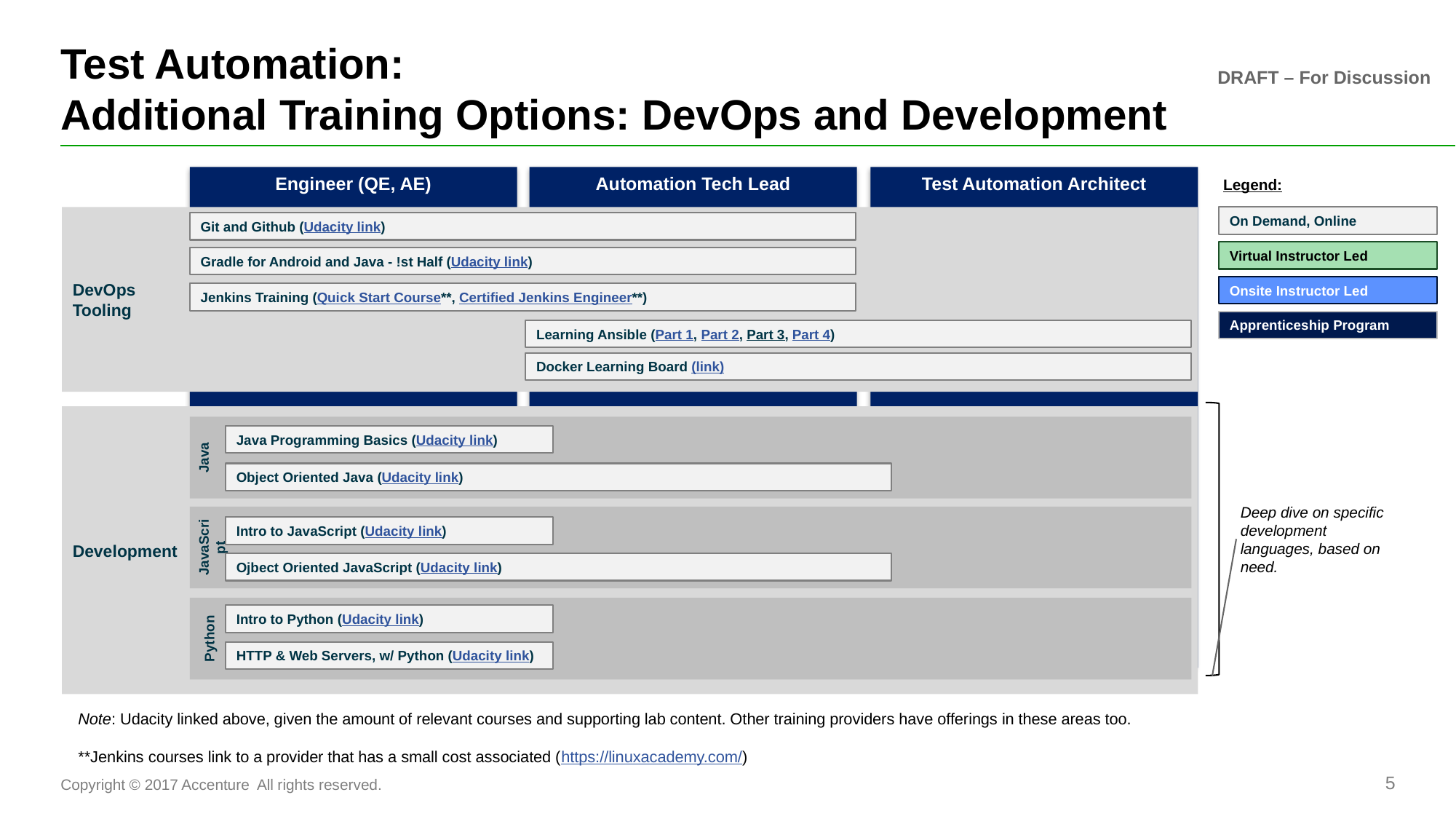

# Test Automation: Additional Training Options: DevOps and Development
Engineer (QE, AE)
Automation Tech Lead
Test Automation Architect
Legend:
On Demand, Online
DevOps
Tooling
Git and Github (Udacity link)
Virtual Instructor Led
Gradle for Android and Java - !st Half (Udacity link)
Onsite Instructor Led
Jenkins Training (Quick Start Course**, Certified Jenkins Engineer**)
Apprenticeship Program
Learning Ansible (Part 1, Part 2, Part 3, Part 4)
Docker Learning Board (link)

Development
Java
Java Programming Basics (Udacity link)
Object Oriented Java (Udacity link)
Deep dive on specific development languages, based on need.
JavaScript
Intro to JavaScript (Udacity link)
Ojbect Oriented JavaScript (Udacity link)
Python
Intro to Python (Udacity link)
HTTP & Web Servers, w/ Python (Udacity link)
Note: Udacity linked above, given the amount of relevant courses and supporting lab content. Other training providers have offerings in these areas too.

**Jenkins courses link to a provider that has a small cost associated (https://linuxacademy.com/)